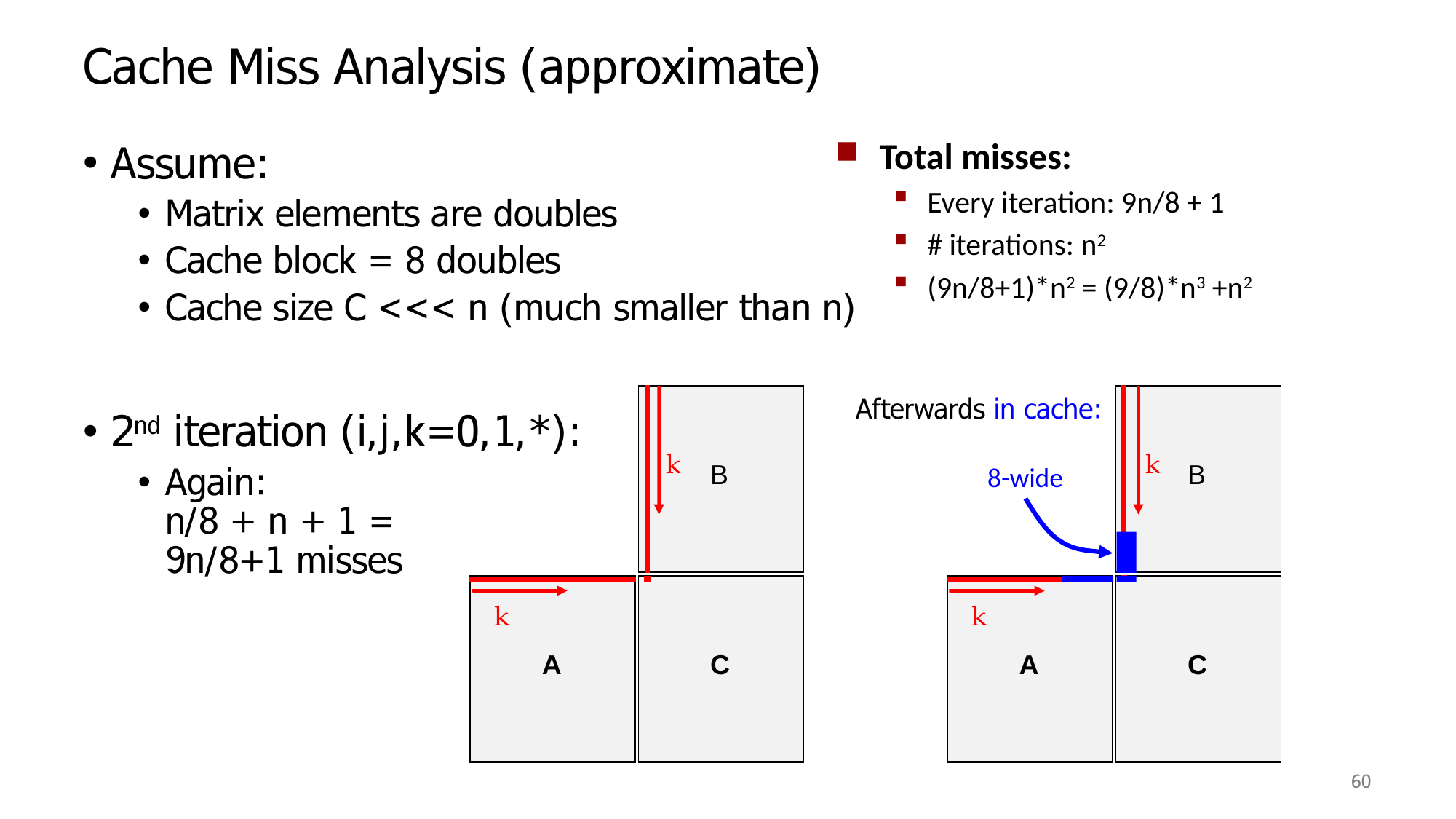

# Cache Miss Analysis (approximate)
Total misses:
Every iteration: 9n/8 + 1
# iterations: n2
(9n/8+1)*n2 = (9/8)*n3 +n2
Assume:
Matrix elements are doubles
Cache block = 8 doubles
Cache size C <<< n (much smaller than n)

2nd iteration (i,j,k=0,1,*):
Again:
n/8 + n + 1 =
9n/8+1 misses

        B

k

        A

        C

k

        B

Afterwards in cache:
k
8-wide

        A

        C

k
60